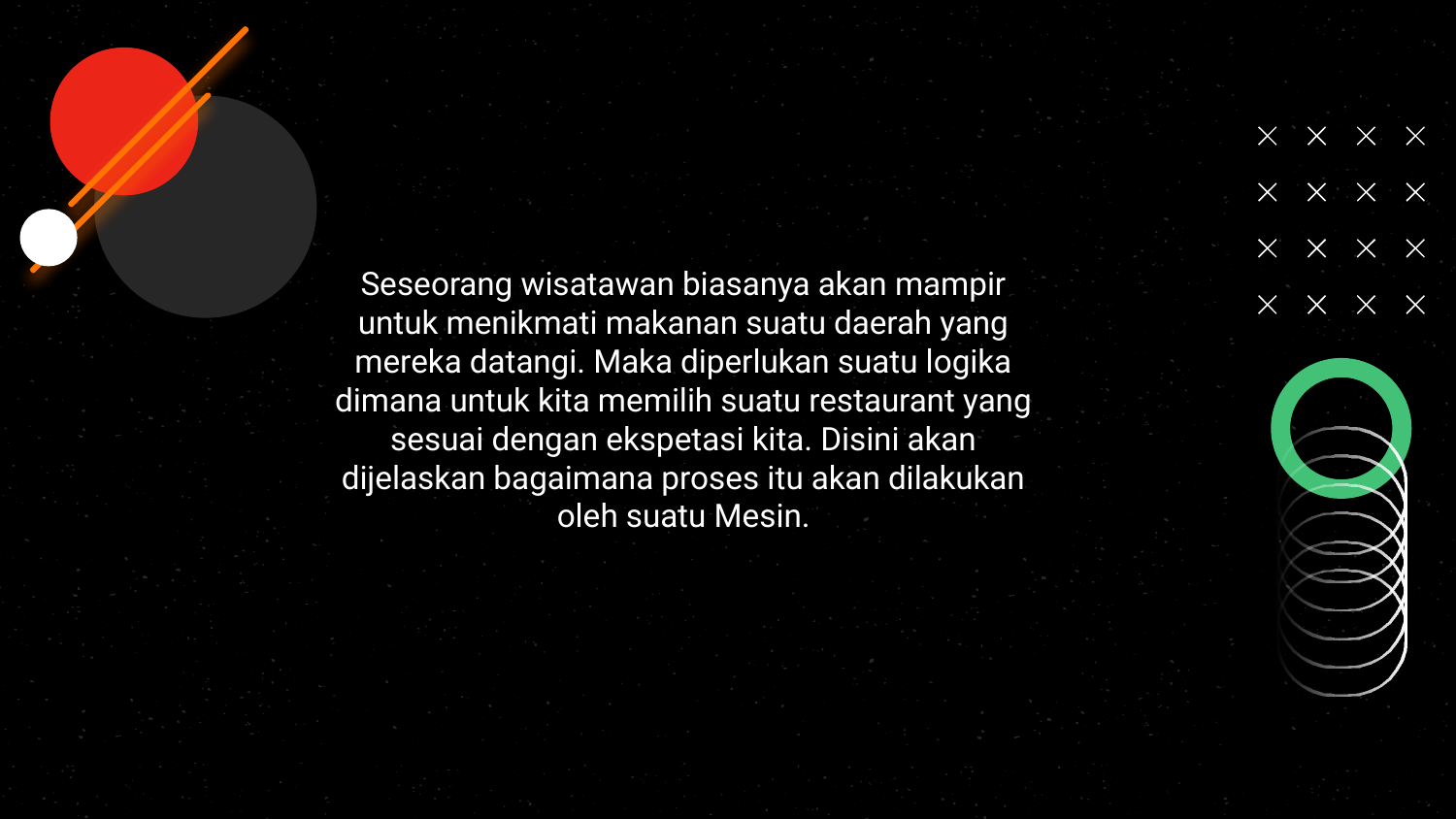

Seseorang wisatawan biasanya akan mampir untuk menikmati makanan suatu daerah yang mereka datangi. Maka diperlukan suatu logika dimana untuk kita memilih suatu restaurant yang sesuai dengan ekspetasi kita. Disini akan dijelaskan bagaimana proses itu akan dilakukan oleh suatu Mesin.